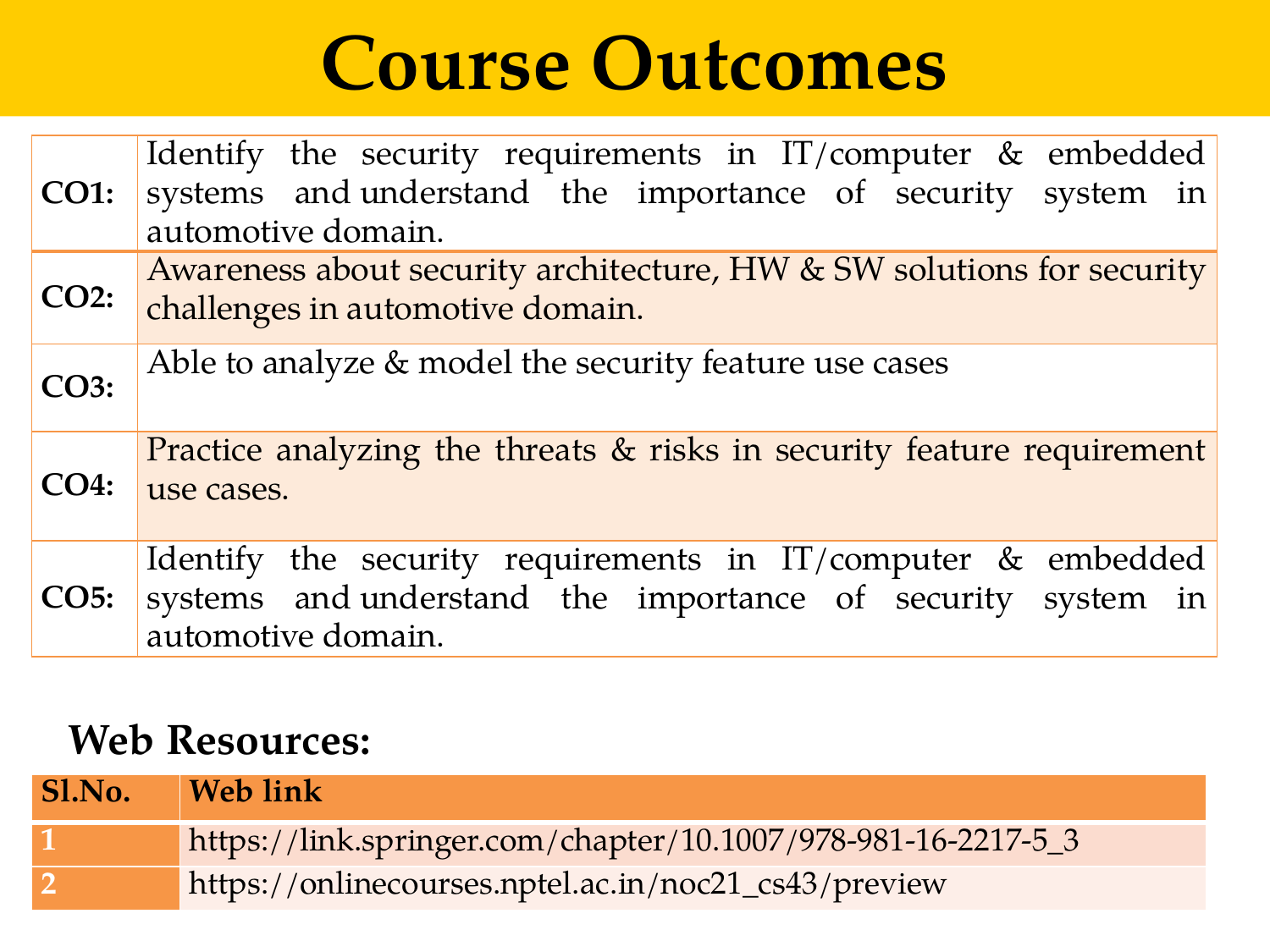

# Course Outcomes

| CO1: | Identify the security requirements in IT/computer & embedded systems and understand the importance of security system in automotive domain. |
| --- | --- |
| CO2: | Awareness about security architecture, HW & SW solutions for security challenges in automotive domain. |
| CO3: | Able to analyze & model the security feature use cases |
| CO4: | Practice analyzing the threats & risks in security feature requirement use cases. |
| CO5: | Identify the security requirements in IT/computer & embedded systems and understand the importance of security system in automotive domain. |
Web Resources:
| Sl.No. | Web link |
| --- | --- |
| 1 | https://link.springer.com/chapter/10.1007/978-981-16-2217-5\_3 |
| 2 | https://onlinecourses.nptel.ac.in/noc21\_cs43/preview |